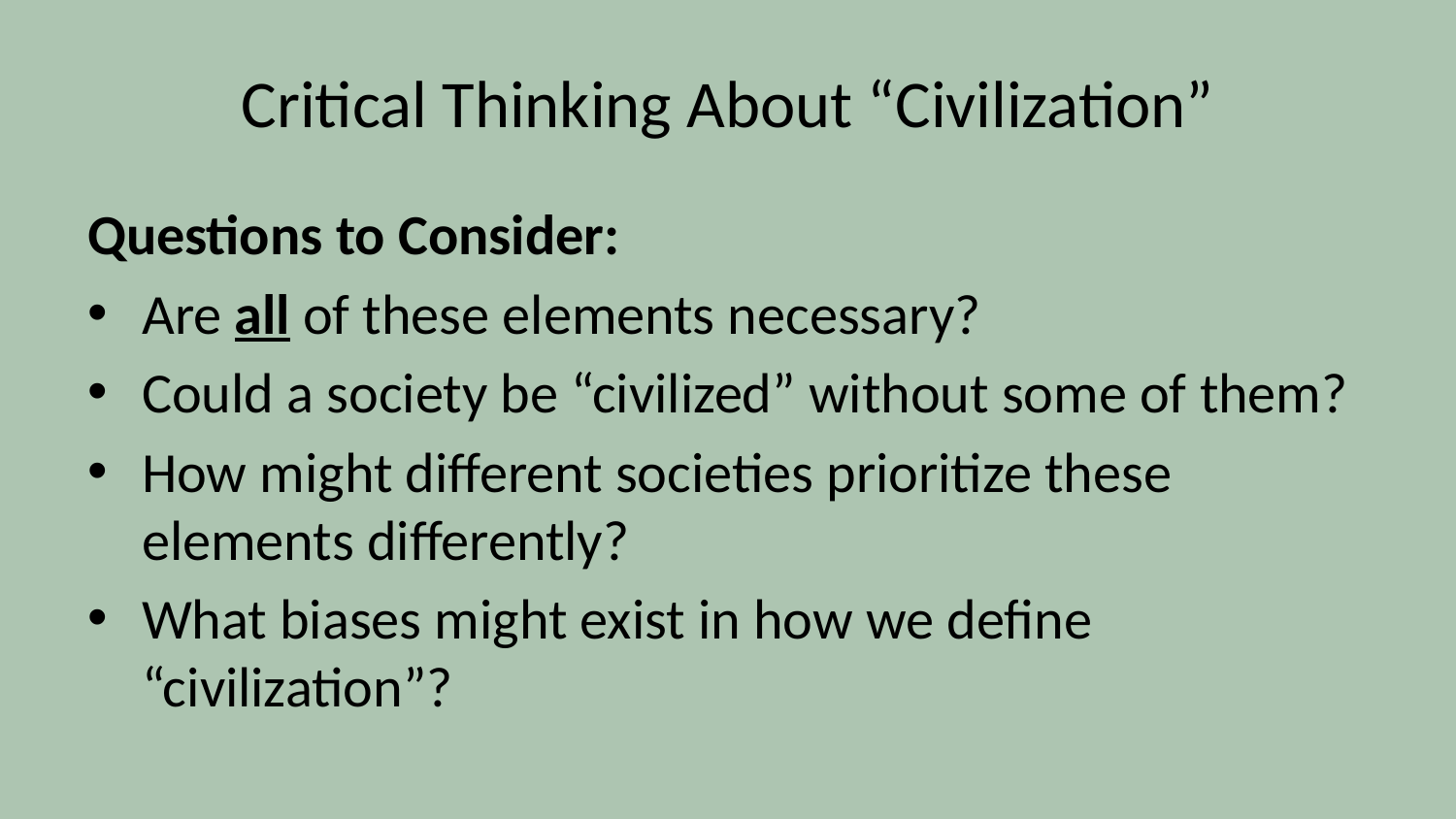

# Critical Thinking About “Civilization”
Questions to Consider:
Are all of these elements necessary?
Could a society be “civilized” without some of them?
How might different societies prioritize these elements differently?
What biases might exist in how we define “civilization”?